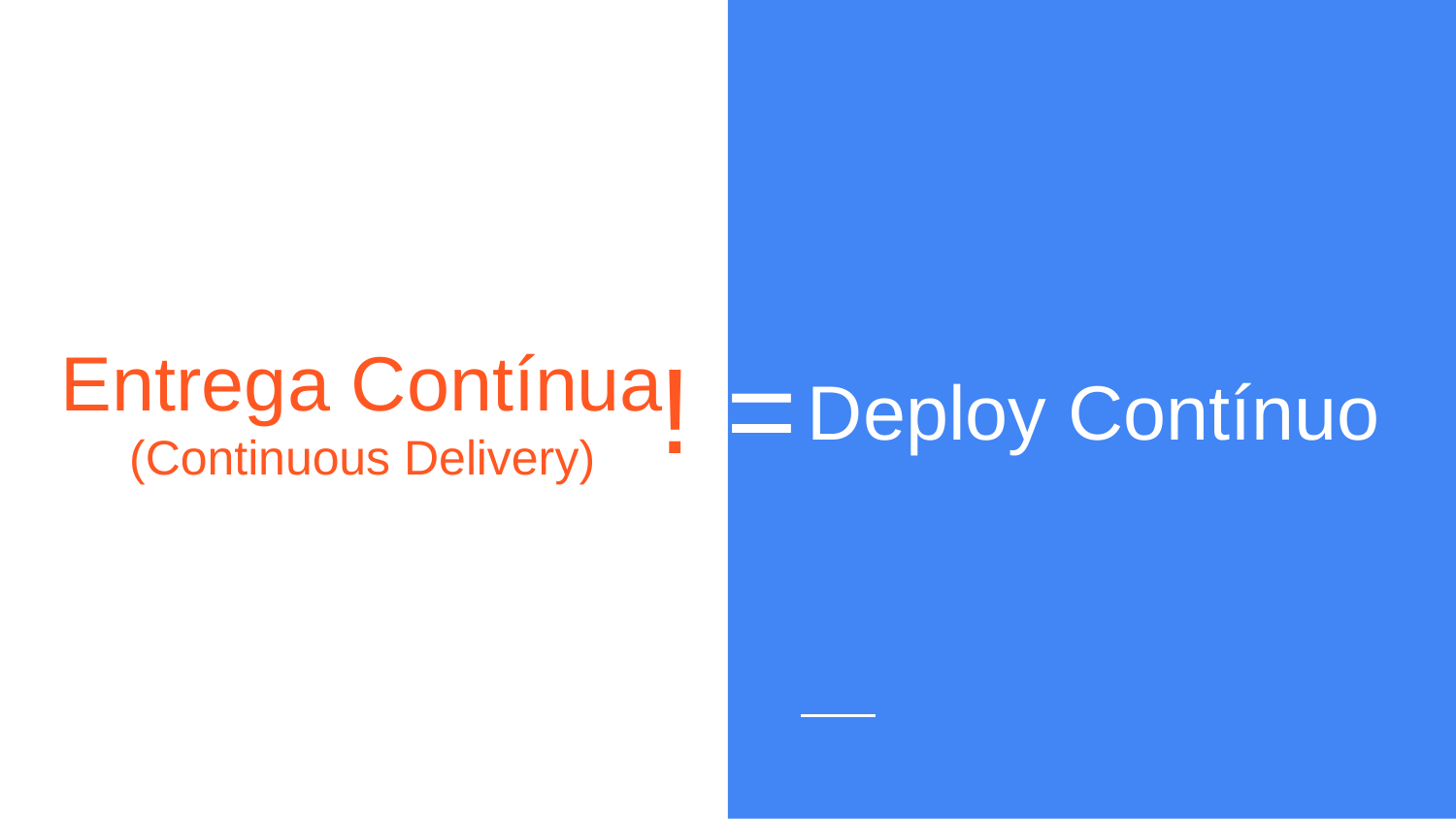

# Entrega Contínua
(Continuous Delivery)
Deploy Contínuo
! =